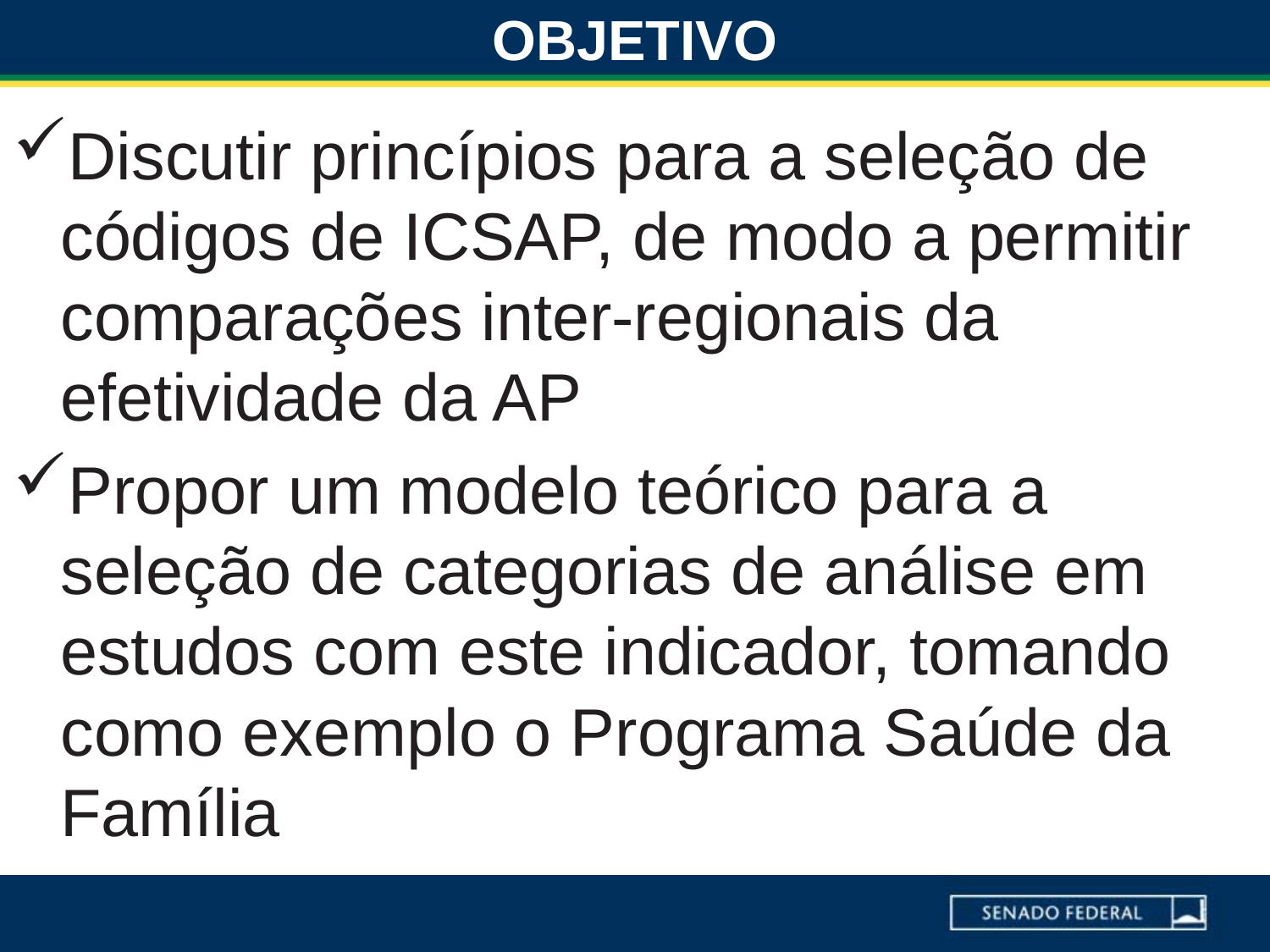

# OBJETIVO
Discutir princípios para a seleção de códigos de ICSAP, de modo a permitir comparações inter-regionais da efetividade da AP
Propor um modelo teórico para a seleção de categorias de análise em estudos com este indicador, tomando como exemplo o Programa Saúde da Família